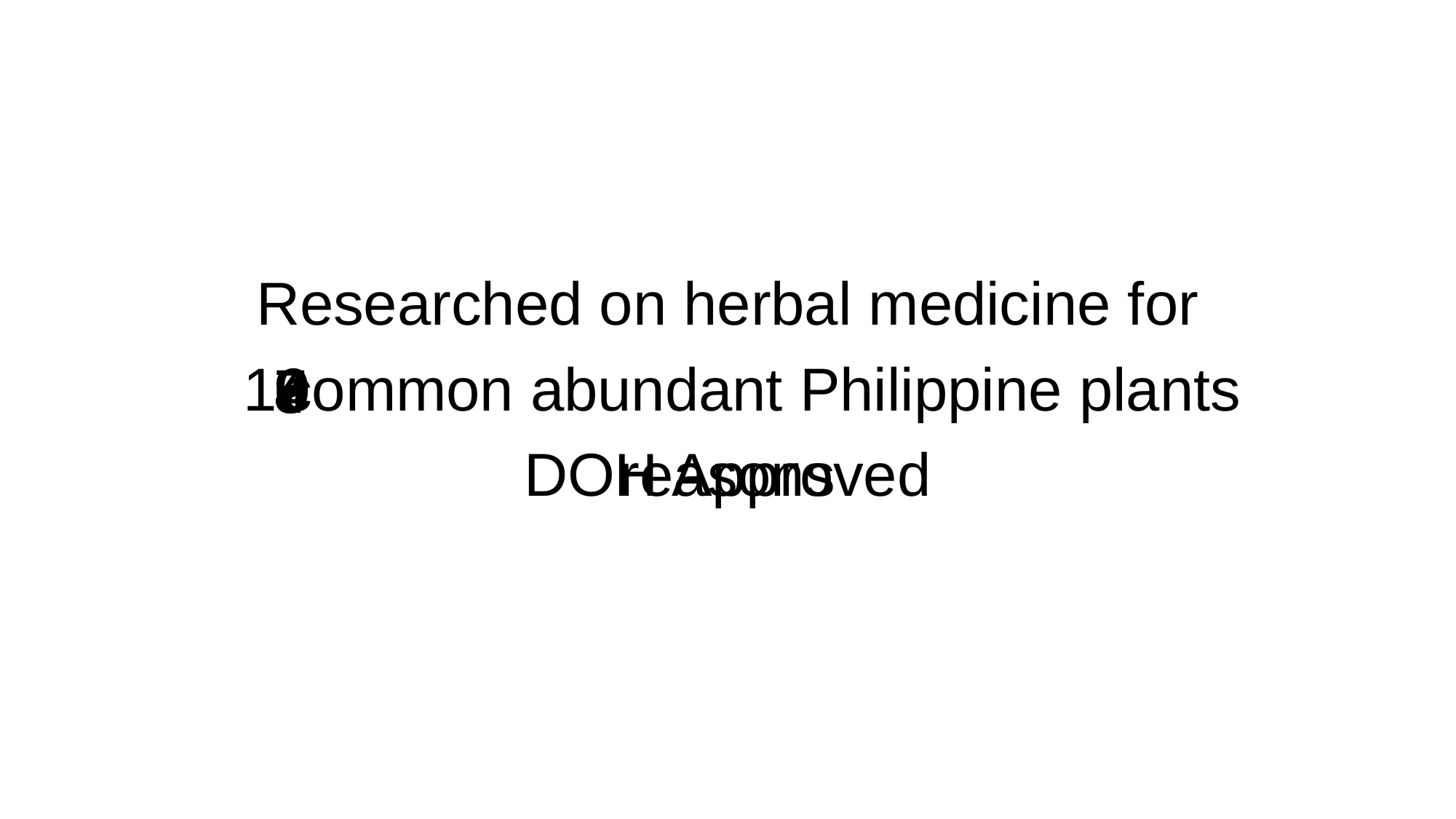

Researched on herbal medicine for
10
    common abundant Philippine plants
6
9
7
4
8
5
3
DOH Approved
reasons